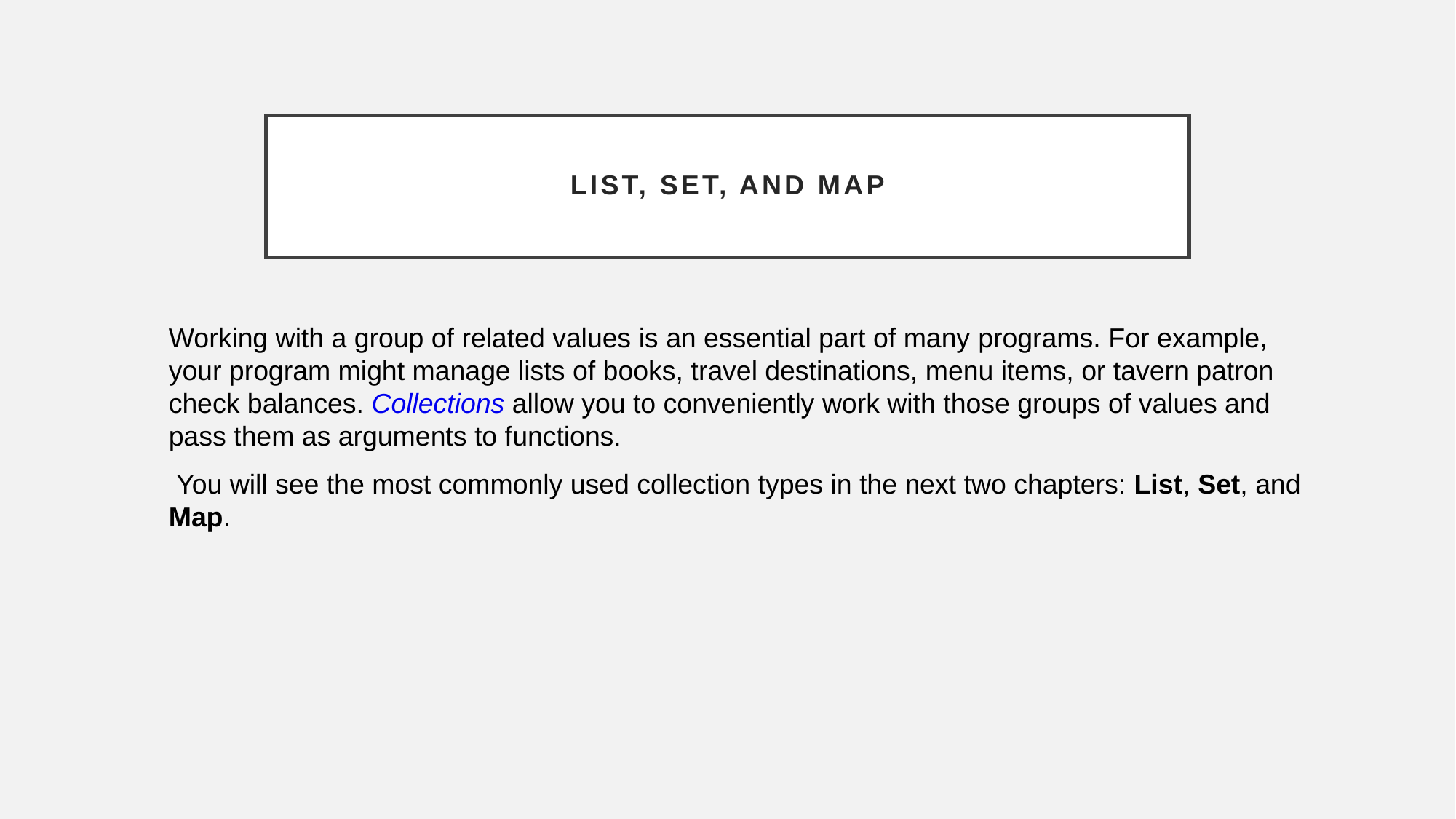

# List, Set, and Map
Working with a group of related values is an essential part of many programs. For example, your program might manage lists of books, travel destinations, menu items, or tavern patron check balances. Collections allow you to conveniently work with those groups of values and pass them as arguments to functions.
 You will see the most commonly used collection types in the next two chapters: List, Set, and Map.